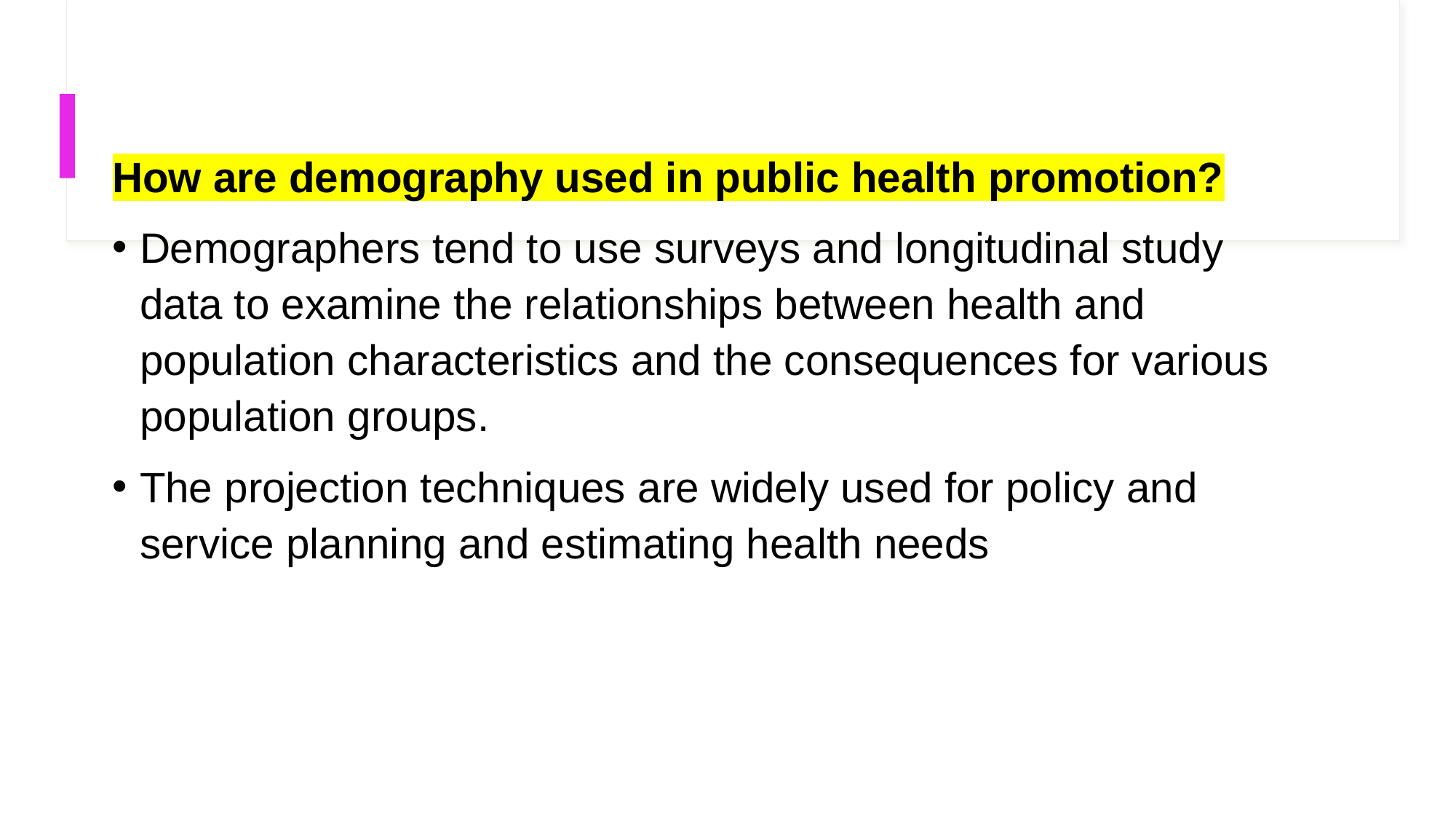

How are demography used in public health promotion?
Demographers tend to use surveys and longitudinal study data to examine the relationships between health and population characteristics and the consequences for various population groups.
The projection techniques are widely used for policy and service planning and estimating health needs